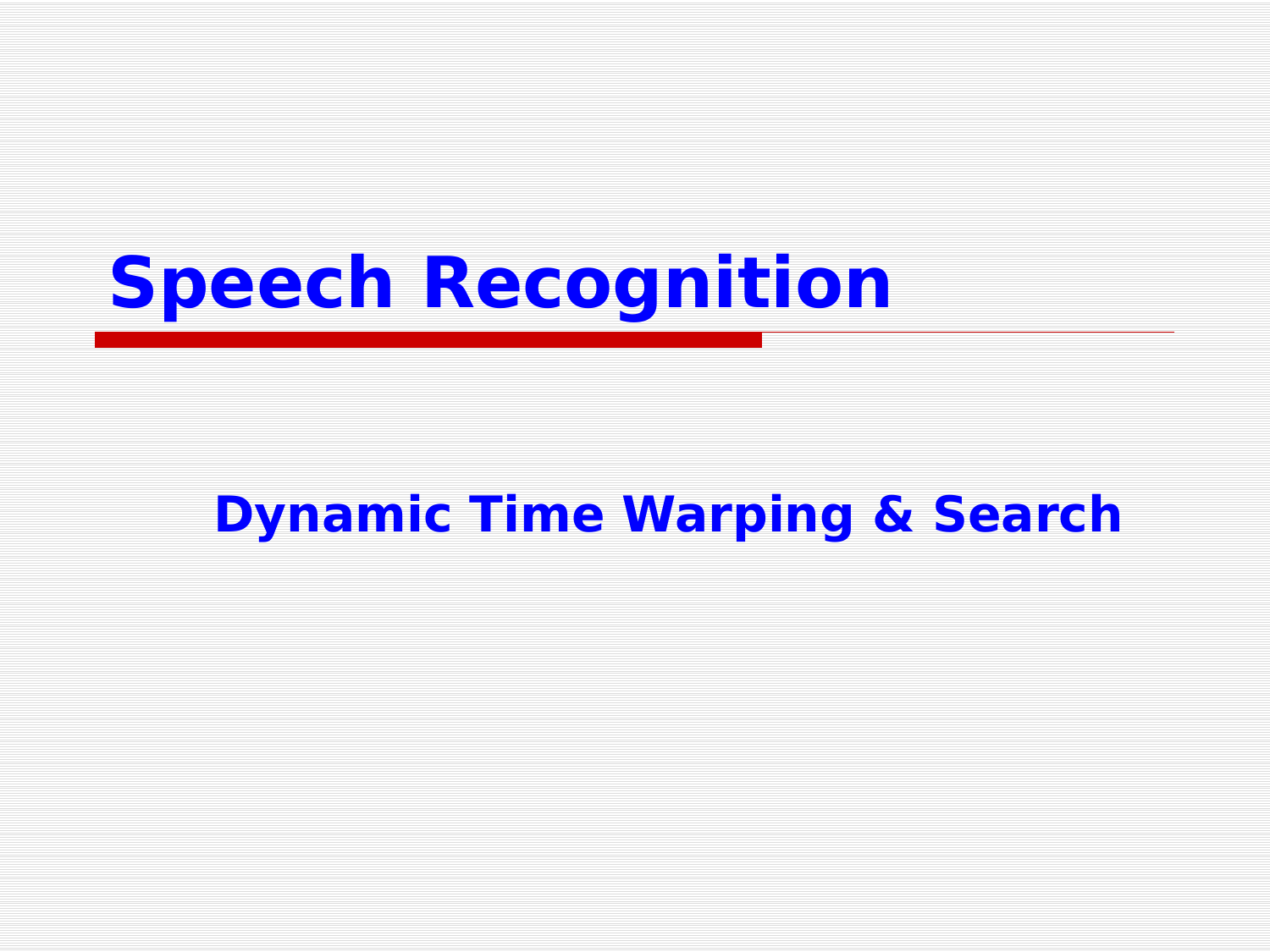

# Speech Recognition
Dynamic Time Warping & Search